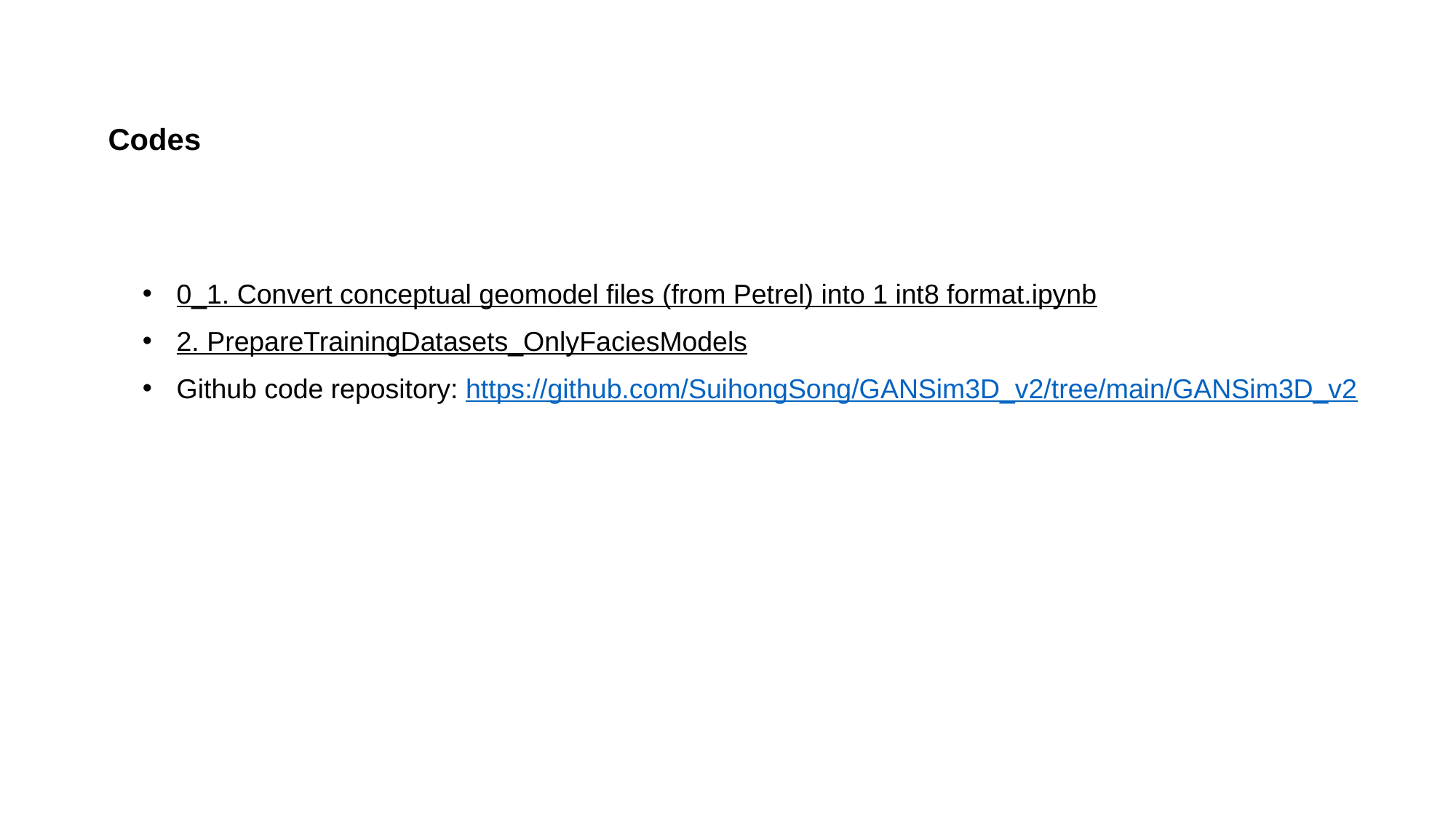

Codes
0_1. Convert conceptual geomodel files (from Petrel) into 1 int8 format.ipynb
2. PrepareTrainingDatasets_OnlyFaciesModels
Github code repository: https://github.com/SuihongSong/GANSim3D_v2/tree/main/GANSim3D_v2